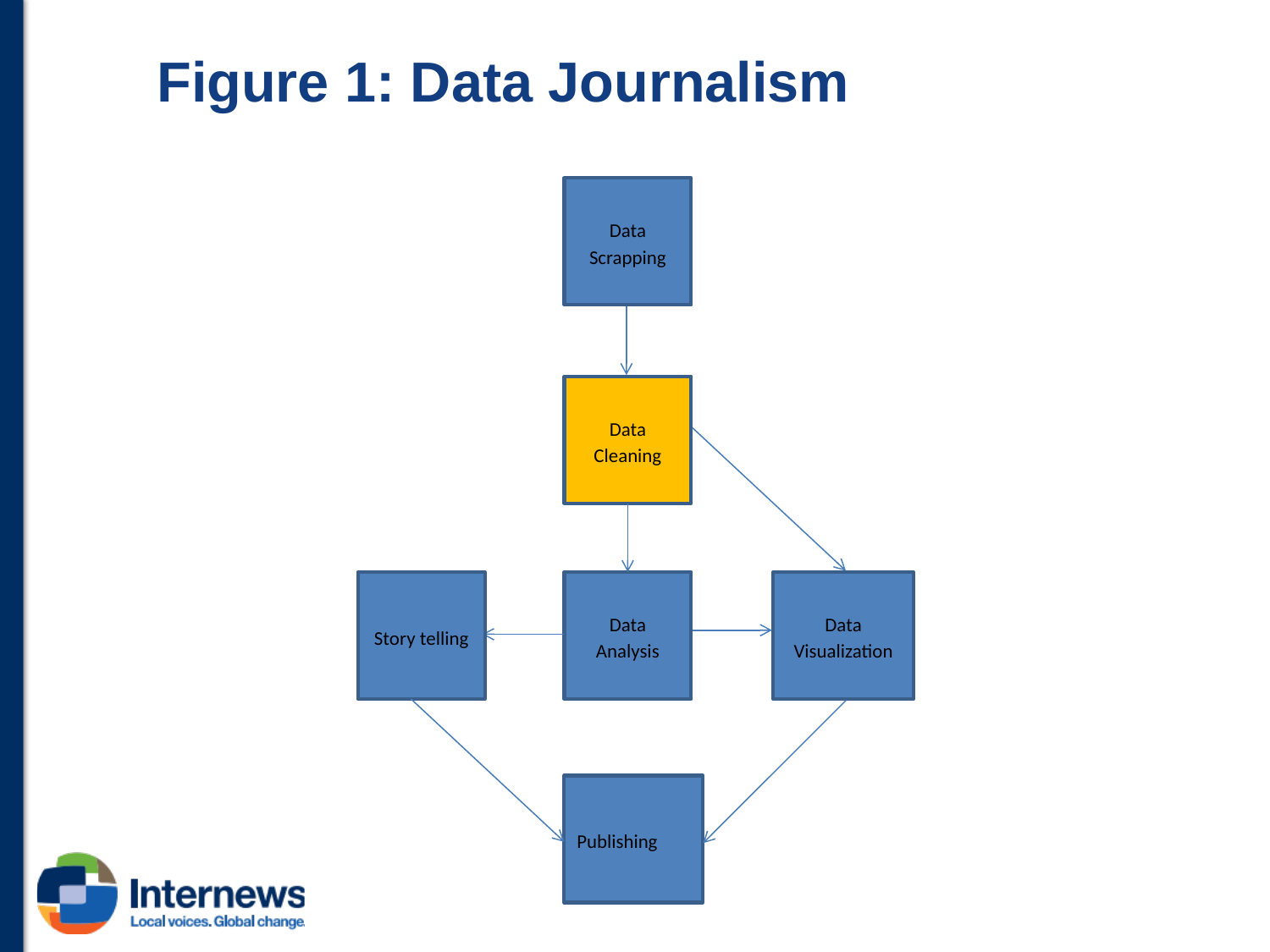

# Figure 1: Data Journalism

Data Scrapping
Data Cleaning
Story telling
Data Analysis
Data Visualization
Publishing